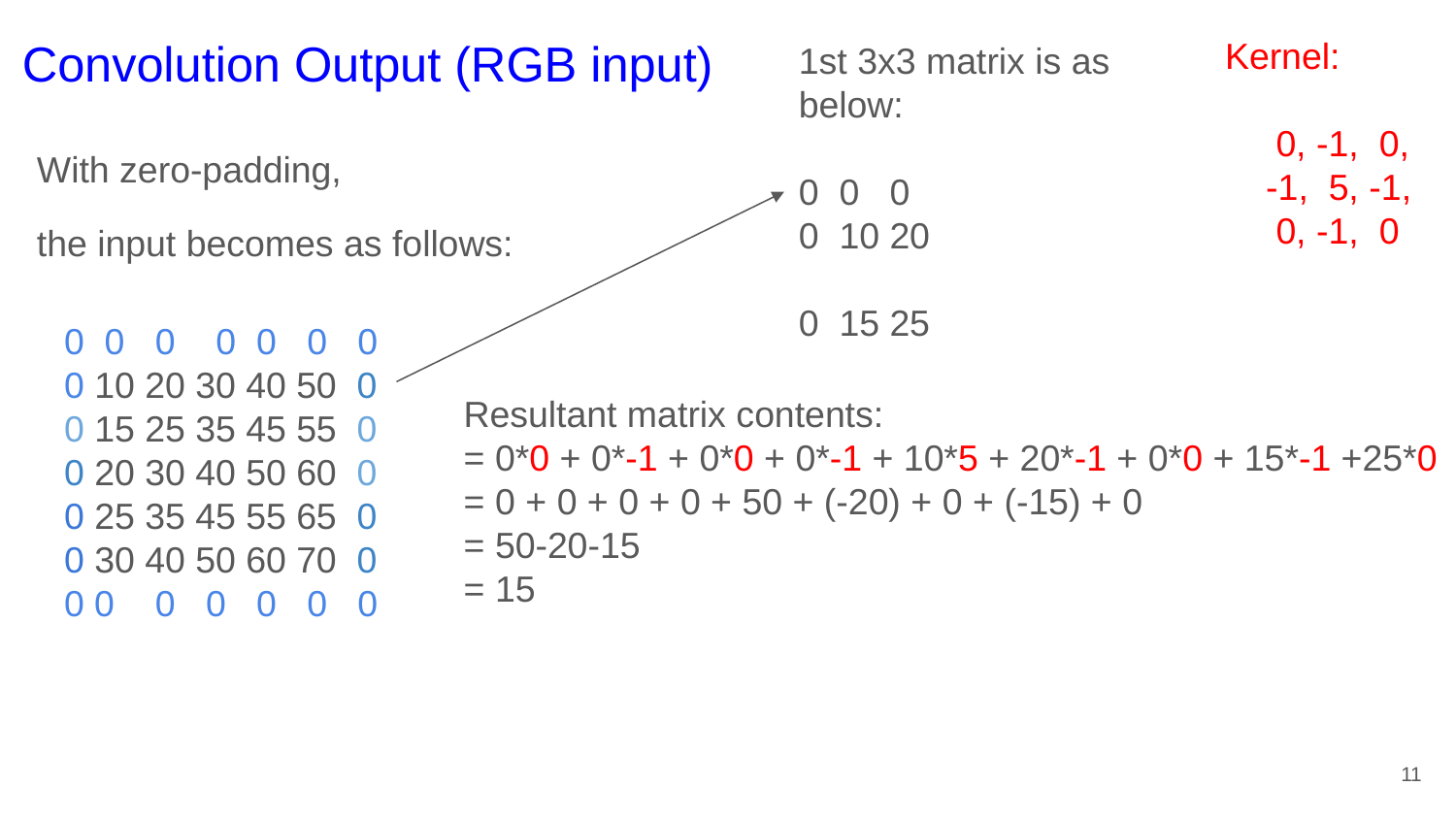

# Convolution Output (RGB input)
Kernel:

     0, -1,  0,
    -1,  5, -1,
     0, -1,  0

1st 3x3 matrix is as below:

0  0   0
0  10 20
0  15 25
With zero-padding,
the input becomes as follows:

0  0   0    0  0   0   0
0 10 20 30 40 50  0
0 15 25 35 45 55  0
0 20 30 40 50 60  0
0 25 35 45 55 65  0
0 30 40 50 60 70  0
0 0    0   0   0   0   0
Resultant matrix contents:
= 0*0 + 0*-1 + 0*0 + 0*-1 + 10*5 + 20*-1 + 0*0 + 15*-1 +25*0
= 0 + 0 + 0 + 0 + 50 + (-20) + 0 + (-15) + 0
= 50-20-15
= 15
11